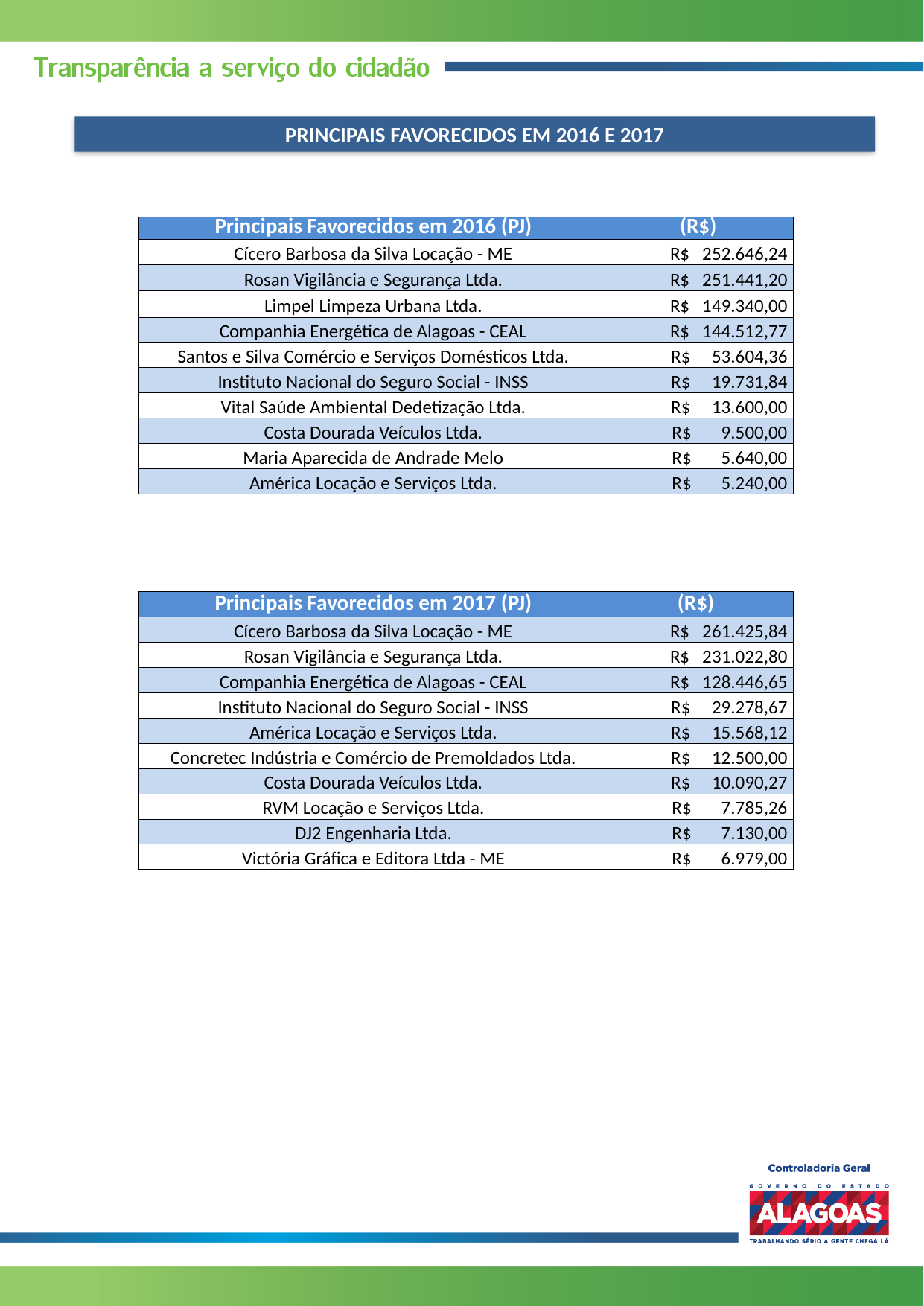

PRINCIPAIS FAVORECIDOS EM 2016 E 2017
| Principais Favorecidos em 2016 (PJ) | (R$) |
| --- | --- |
| Cícero Barbosa da Silva Locação - ME | R$ 252.646,24 |
| Rosan Vigilância e Segurança Ltda. | R$ 251.441,20 |
| Limpel Limpeza Urbana Ltda. | R$ 149.340,00 |
| Companhia Energética de Alagoas - CEAL | R$ 144.512,77 |
| Santos e Silva Comércio e Serviços Domésticos Ltda. | R$ 53.604,36 |
| Instituto Nacional do Seguro Social - INSS | R$ 19.731,84 |
| Vital Saúde Ambiental Dedetização Ltda. | R$ 13.600,00 |
| Costa Dourada Veículos Ltda. | R$ 9.500,00 |
| Maria Aparecida de Andrade Melo | R$ 5.640,00 |
| América Locação e Serviços Ltda. | R$ 5.240,00 |
| Principais Favorecidos em 2017 (PJ) | (R$) |
| --- | --- |
| Cícero Barbosa da Silva Locação - ME | R$ 261.425,84 |
| Rosan Vigilância e Segurança Ltda. | R$ 231.022,80 |
| Companhia Energética de Alagoas - CEAL | R$ 128.446,65 |
| Instituto Nacional do Seguro Social - INSS | R$ 29.278,67 |
| América Locação e Serviços Ltda. | R$ 15.568,12 |
| Concretec Indústria e Comércio de Premoldados Ltda. | R$ 12.500,00 |
| Costa Dourada Veículos Ltda. | R$ 10.090,27 |
| RVM Locação e Serviços Ltda. | R$ 7.785,26 |
| DJ2 Engenharia Ltda. | R$ 7.130,00 |
| Victória Gráfica e Editora Ltda - ME | R$ 6.979,00 |